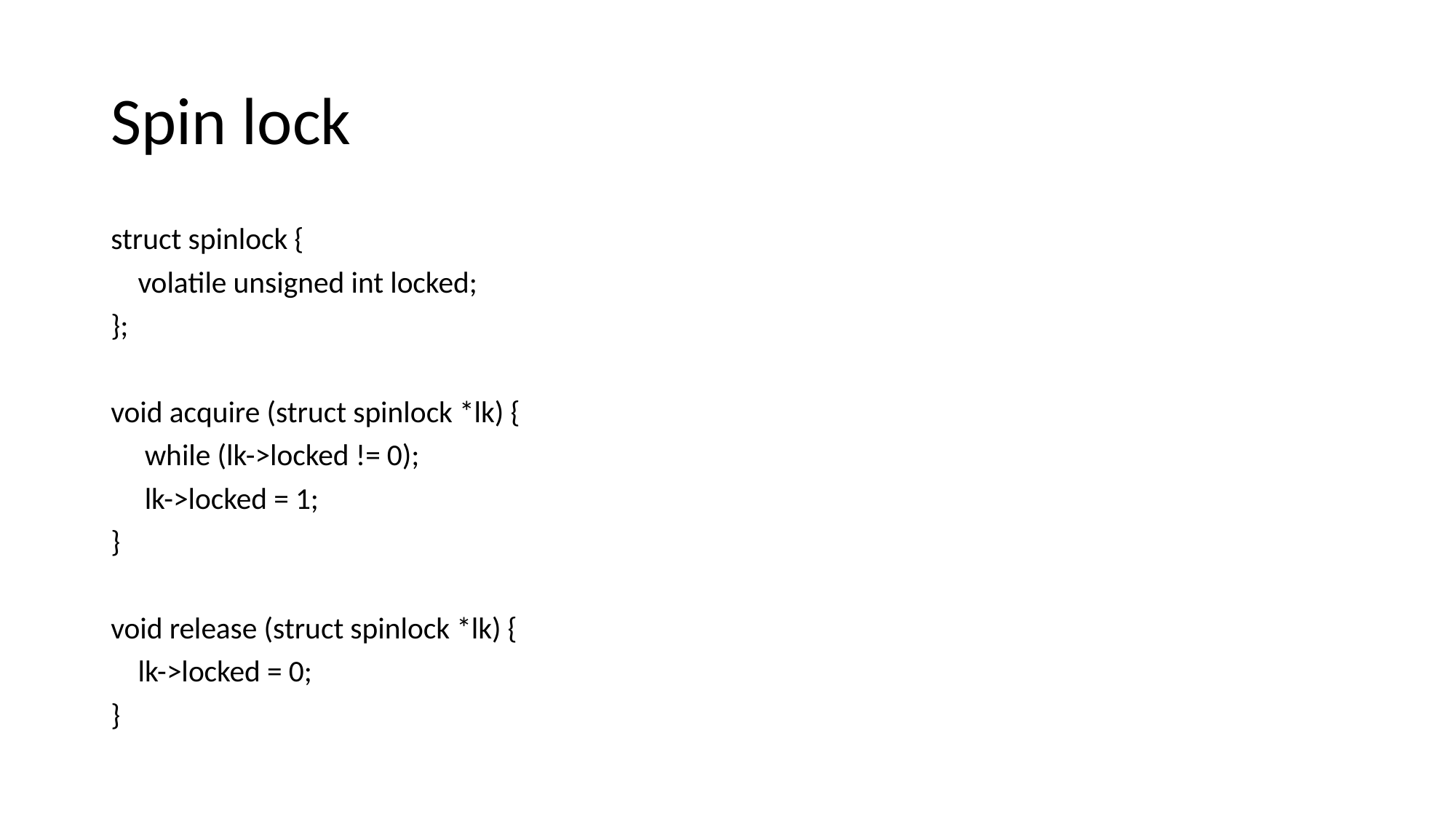

# Spin lock
struct spinlock {
    volatile unsigned int locked;
};

void acquire (struct spinlock *lk) {
     while (lk->locked != 0);
     lk->locked = 1;
}

void release (struct spinlock *lk) {
    lk->locked = 0;
}